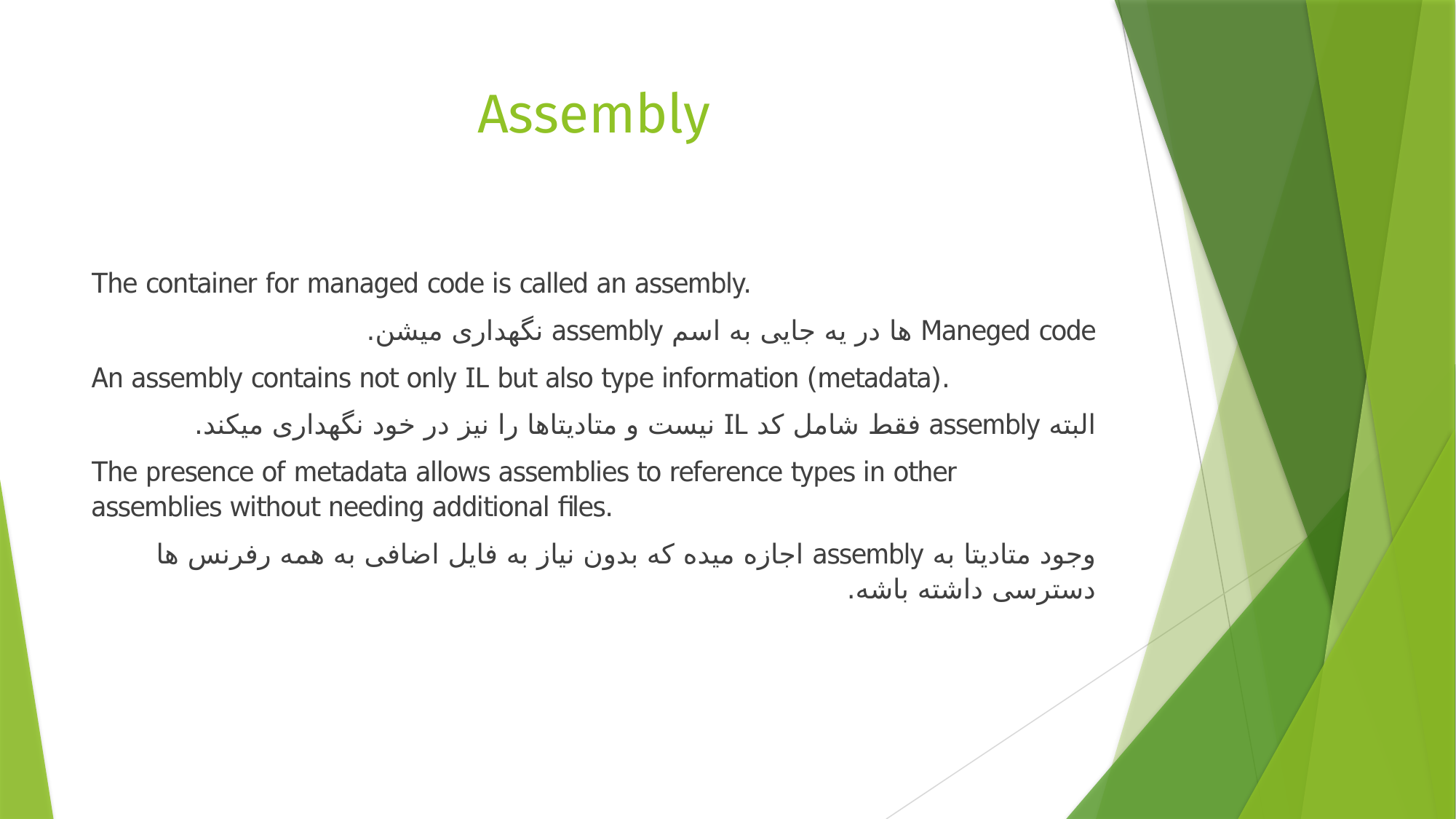

# Assembly
The container for managed code is called an assembly.
Maneged code ها در یه جایی به اسم assembly نگهداری میشن.
An assembly contains not only IL but also type information (metadata).
البته assembly فقط شامل کد IL نیست و متادیتاها را نیز در خود نگهداری میکند.
The presence of metadata allows assemblies to reference types in other assemblies without needing additional files.
وجود متادیتا به assembly اجازه میده که بدون نیاز به فایل اضافی به همه رفرنس ها دسترسی داشته باشه.